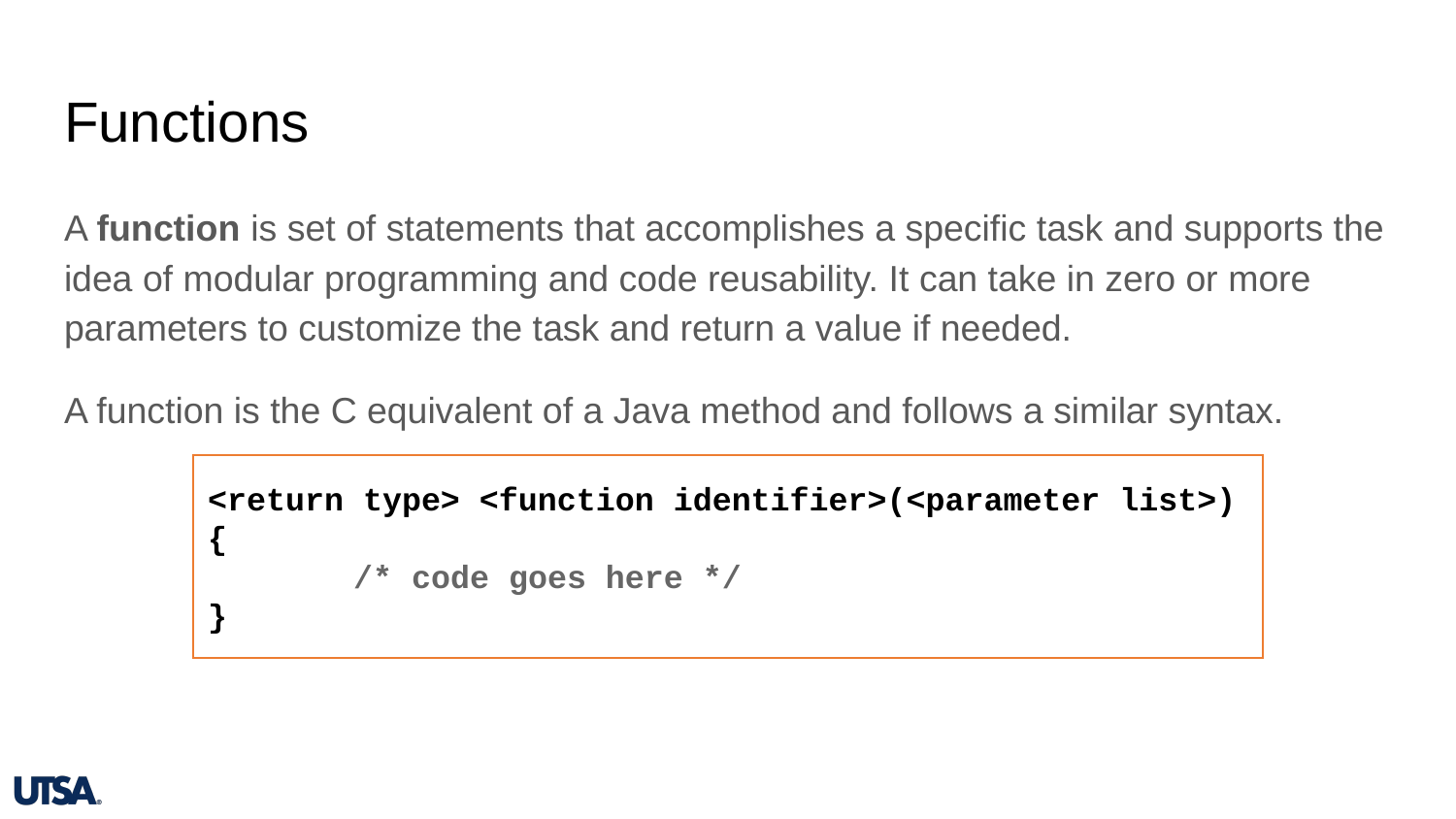

# Functions
A function is set of statements that accomplishes a specific task and supports the idea of modular programming and code reusability. It can take in zero or more parameters to customize the task and return a value if needed.
A function is the C equivalent of a Java method and follows a similar syntax.

<return type> <function identifier>(<parameter list>)
{
	/* code goes here */
}